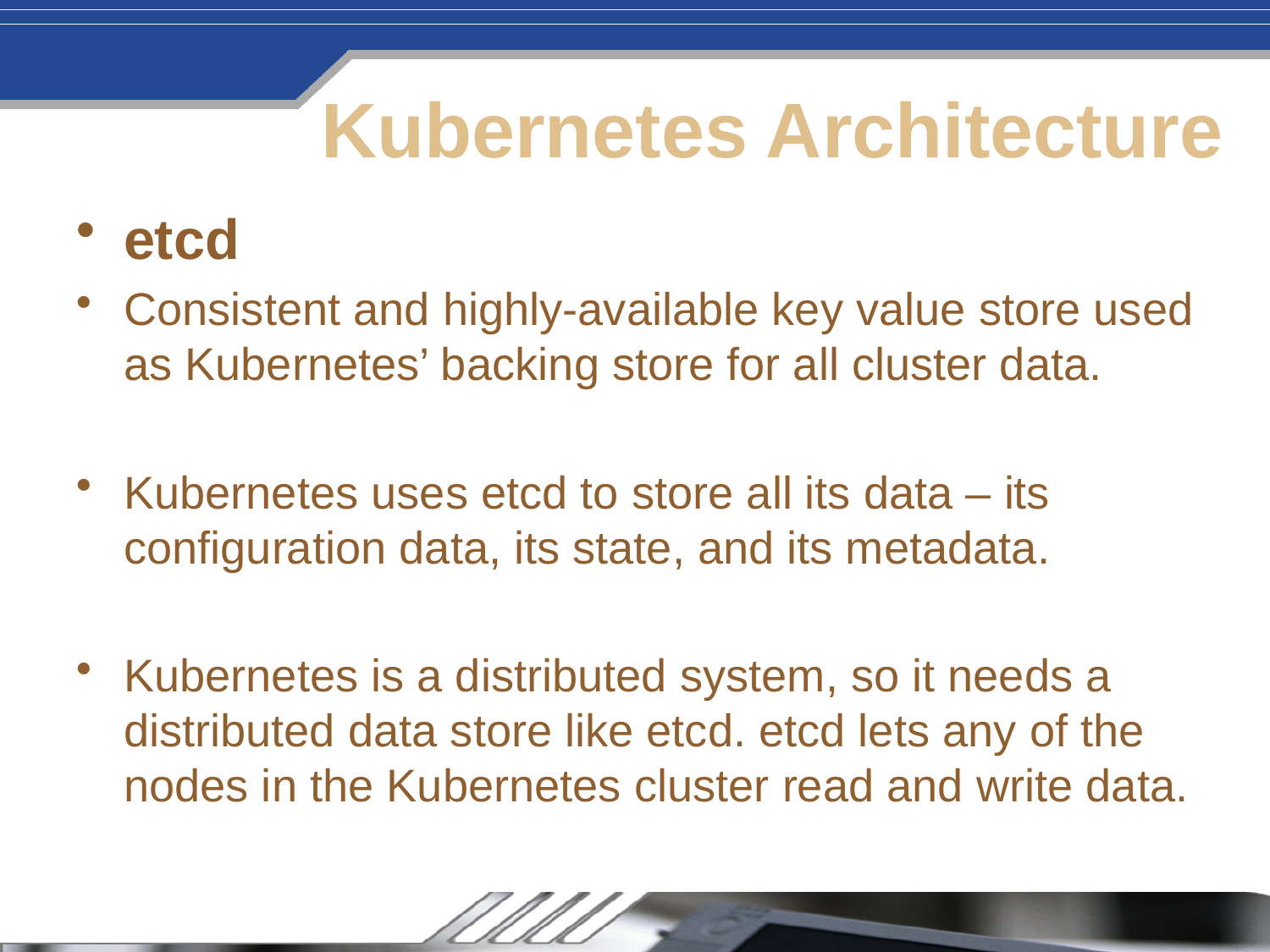

# Kubernetes Architecture
etcd
Consistent and highly-available key value store used as Kubernetes’ backing store for all cluster data.

Kubernetes uses etcd to store all its data – its configuration data, its state, and its metadata.

Kubernetes is a distributed system, so it needs a distributed data store like etcd. etcd lets any of the nodes in the Kubernetes cluster read and write data.